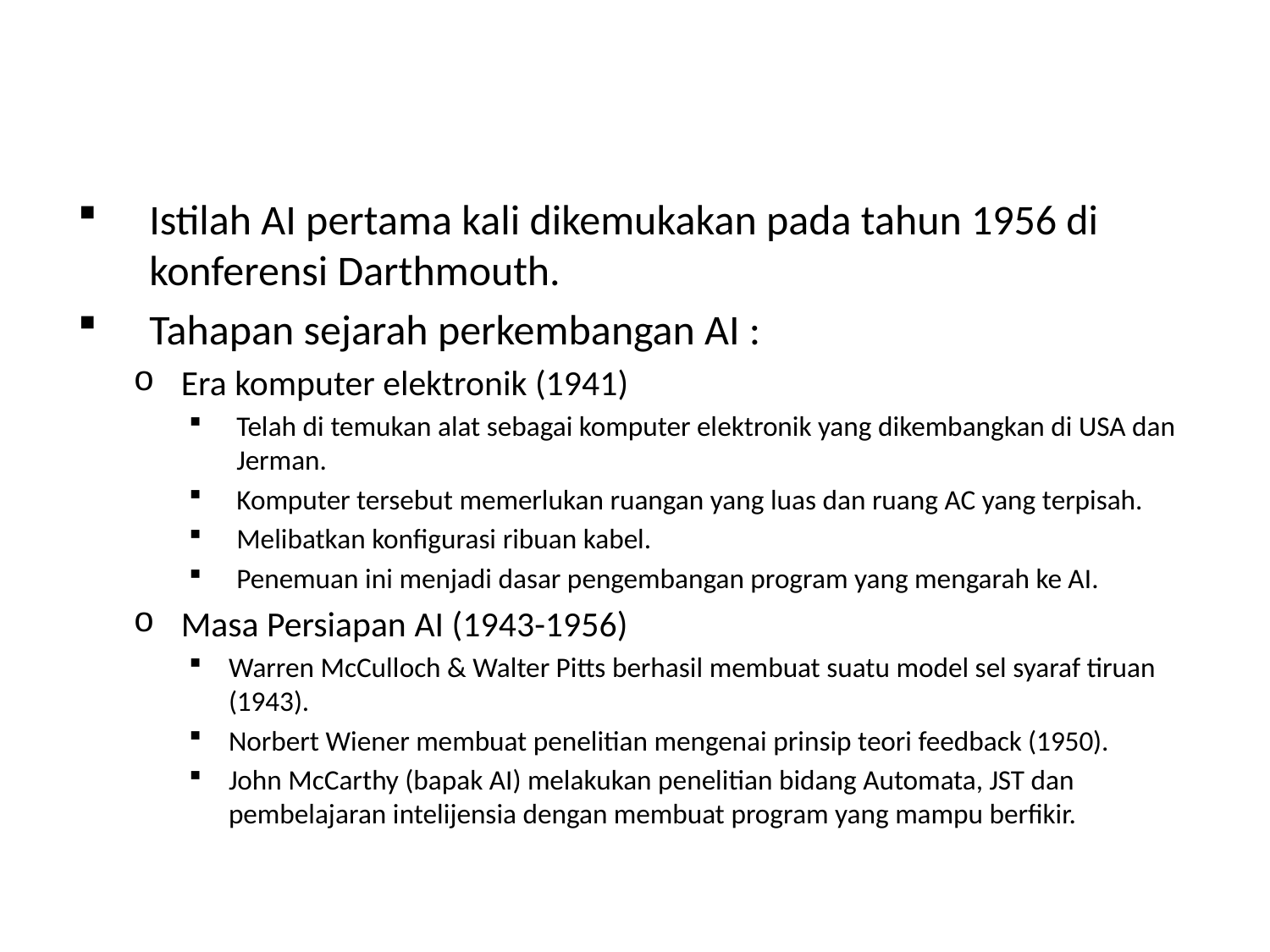

# Sejarah AI (1 of 3)
Istilah AI pertama kali dikemukakan pada tahun 1956 di konferensi Darthmouth.
Tahapan sejarah perkembangan AI :
Era komputer elektronik (1941)
Telah di temukan alat sebagai komputer elektronik yang dikembangkan di USA dan Jerman.
Komputer tersebut memerlukan ruangan yang luas dan ruang AC yang terpisah.
Melibatkan konfigurasi ribuan kabel.
Penemuan ini menjadi dasar pengembangan program yang mengarah ke AI.
Masa Persiapan AI (1943-1956)
Warren McCulloch & Walter Pitts berhasil membuat suatu model sel syaraf tiruan (1943).
Norbert Wiener membuat penelitian mengenai prinsip teori feedback (1950).
John McCarthy (bapak AI) melakukan penelitian bidang Automata, JST dan pembelajaran intelijensia dengan membuat program yang mampu berfikir.